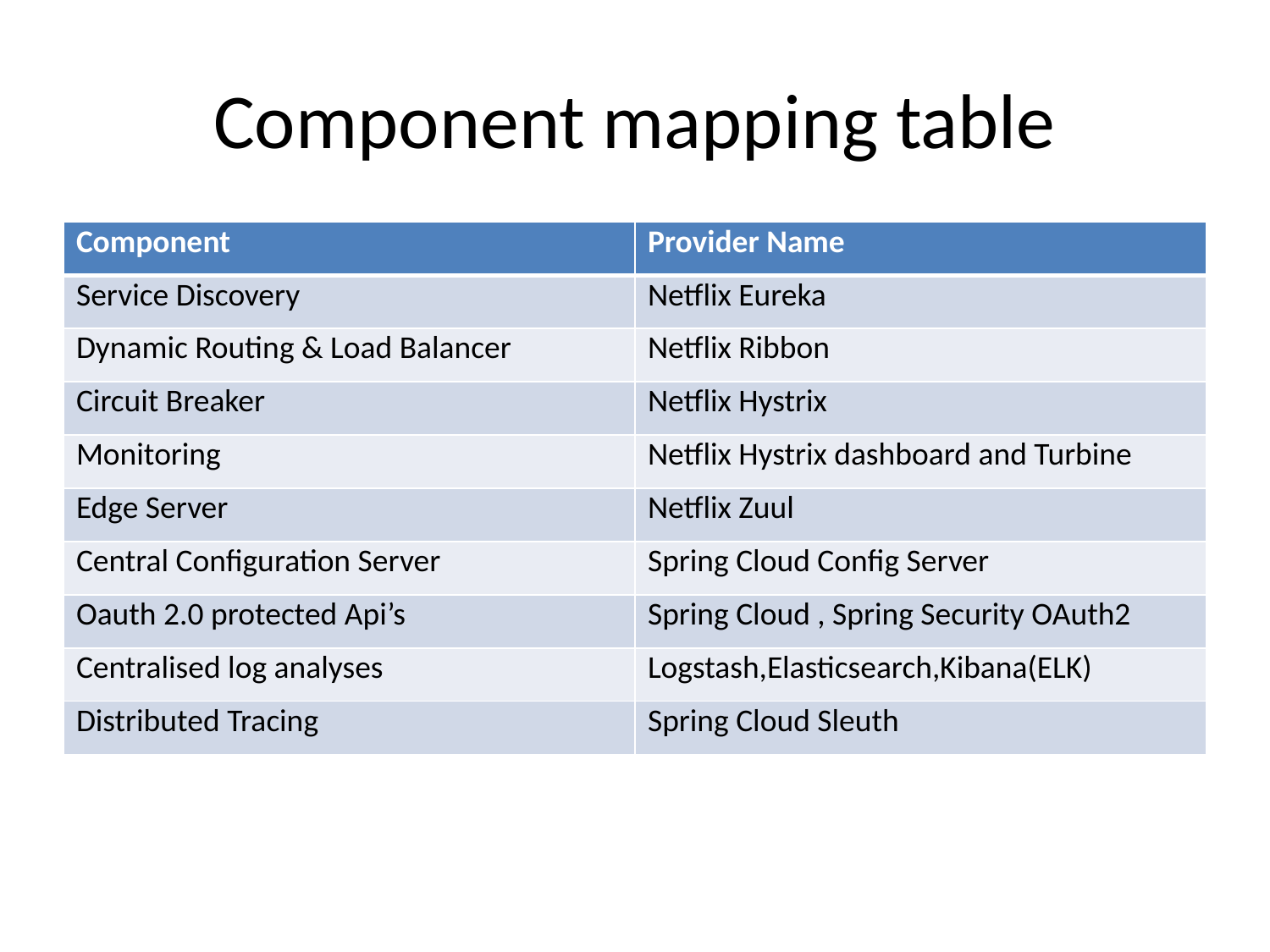

# Component mapping table
| Component | Provider Name |
| --- | --- |
| Service Discovery | Netflix Eureka |
| Dynamic Routing & Load Balancer | Netflix Ribbon |
| Circuit Breaker | Netflix Hystrix |
| Monitoring | Netflix Hystrix dashboard and Turbine |
| Edge Server | Netflix Zuul |
| Central Configuration Server | Spring Cloud Config Server |
| Oauth 2.0 protected Api’s | Spring Cloud , Spring Security OAuth2 |
| Centralised log analyses | Logstash,Elasticsearch,Kibana(ELK) |
| Distributed Tracing | Spring Cloud Sleuth |